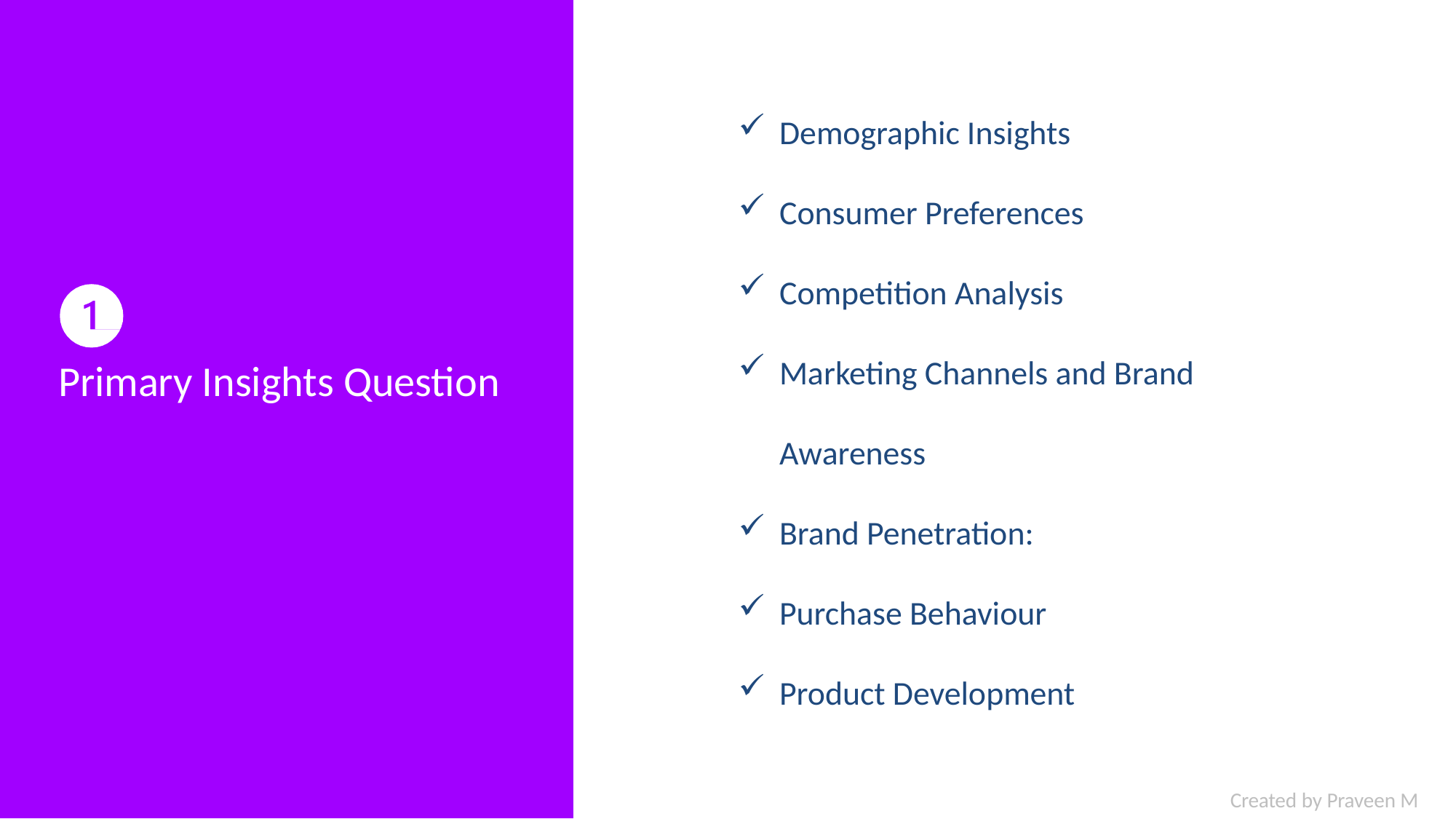

Demographic Insights
Consumer Preferences
Competition Analysis
Marketing Channels and Brand Awareness
Brand Penetration:
Purchase Behaviour
Product Development

Primary Insights Question
Created by Praveen M